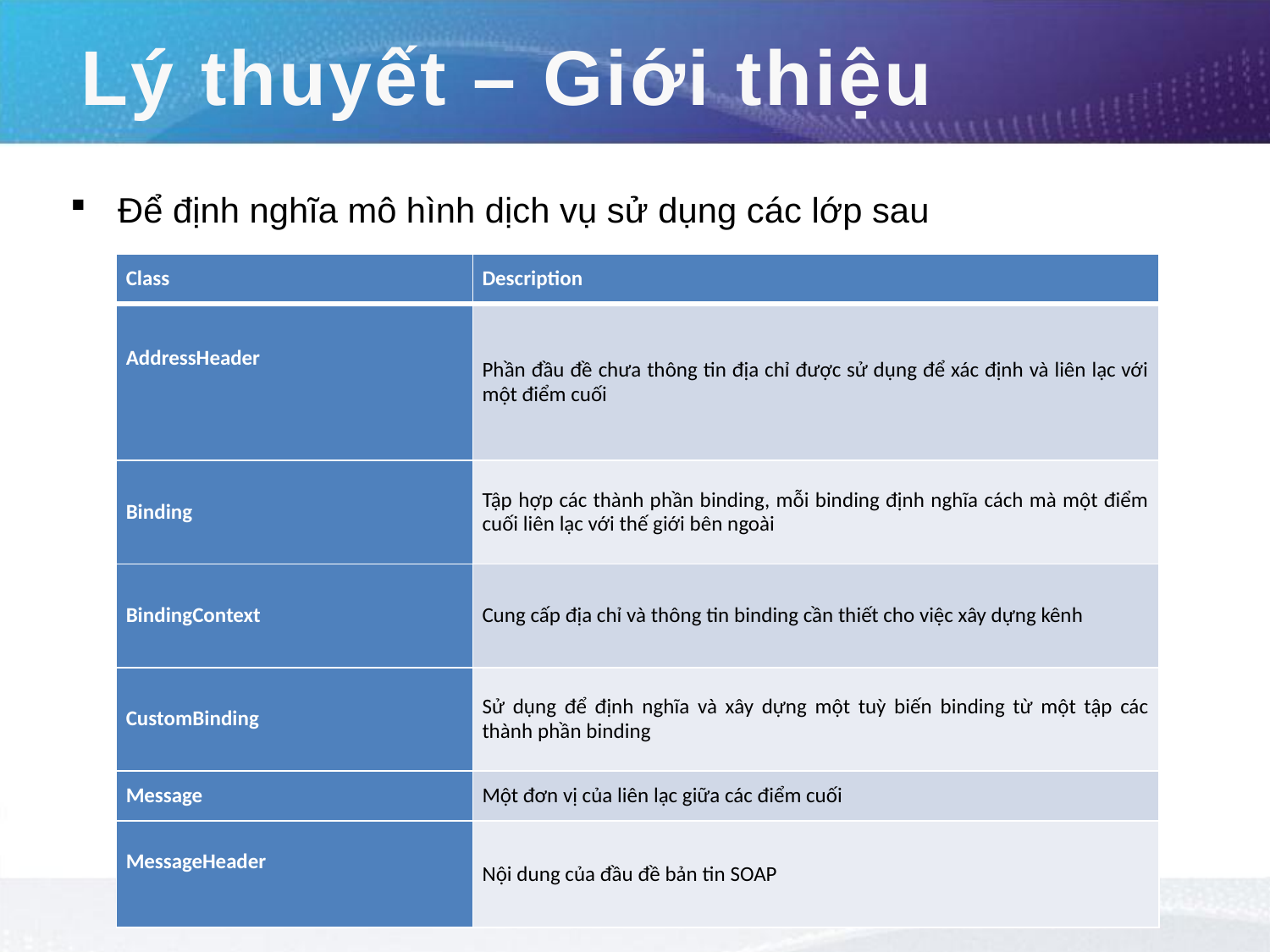

Lý thuyết – Giới thiệu
Để định nghĩa mô hình dịch vụ sử dụng các lớp sau
| Class | Description |
| --- | --- |
| AddressHeader | Phần đầu đề chưa thông tin địa chỉ được sử dụng để xác định và liên lạc với một điểm cuối |
| Binding | Tập hợp các thành phần binding, mỗi binding định nghĩa cách mà một điểm cuối liên lạc với thế giới bên ngoài |
| BindingContext | Cung cấp địa chỉ và thông tin binding cần thiết cho việc xây dựng kênh |
| CustomBinding | Sử dụng để định nghĩa và xây dựng một tuỳ biến binding từ một tập các thành phần binding |
| Message | Một đơn vị của liên lạc giữa các điểm cuối |
| MessageHeader | Nội dung của đầu đề bản tin SOAP |